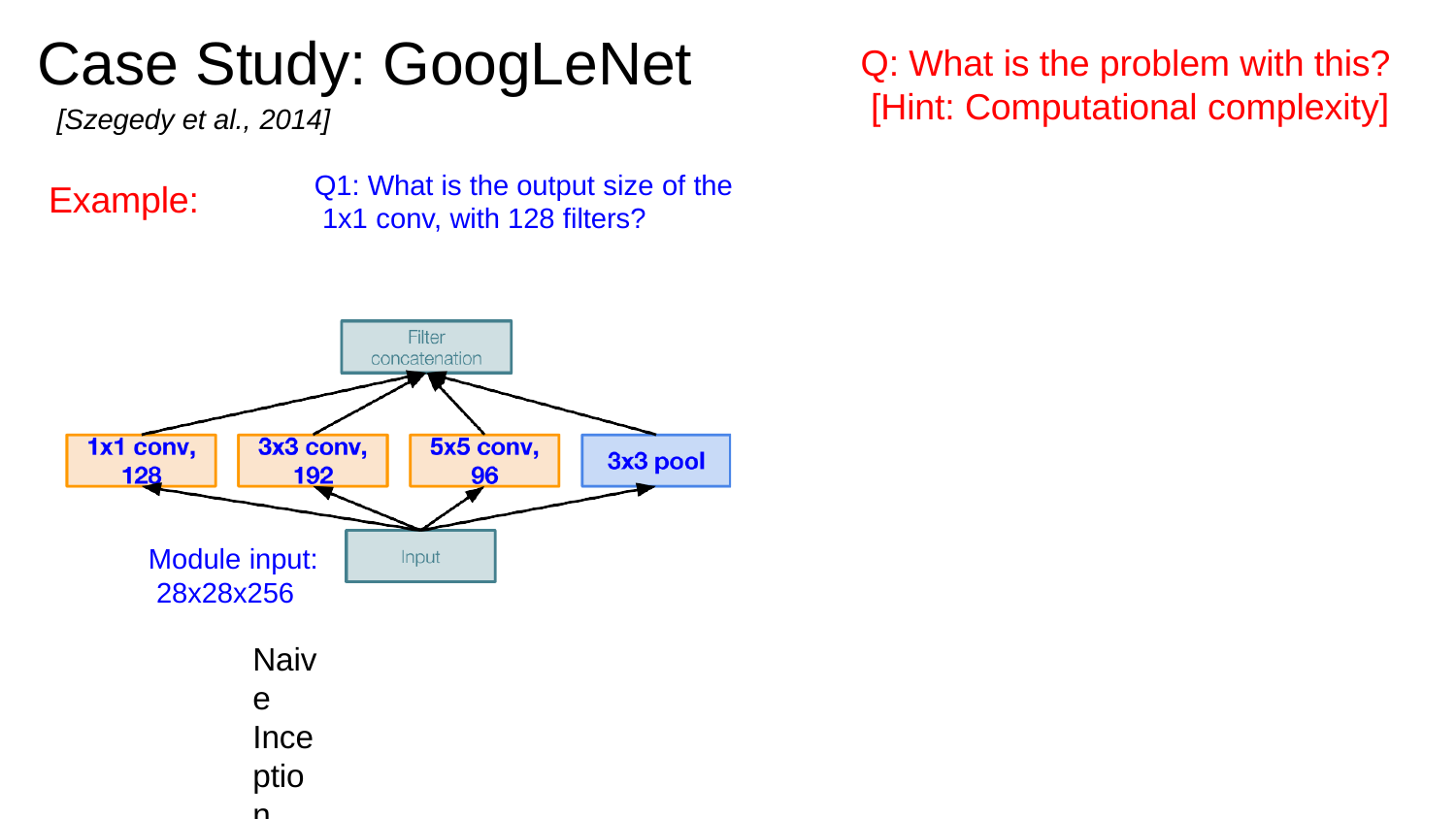

# Case Study: GoogLeNet
Q: What is the problem with this?  [Hint: Computational complexity]
[Szegedy et al., 2014]
Q1: What is the output size of the  1x1 conv, with 128 filters?
Example:

Module input:  28x28x256

Naive Inception module
Lecture 9 - 39
May 1, 2018
Fei-Fei Li & Justin Johnson & Serena Yeung
Fei-Fei Li & Justin Johnson & Serena Yeung	Lecture 9 -	May 1, 2018